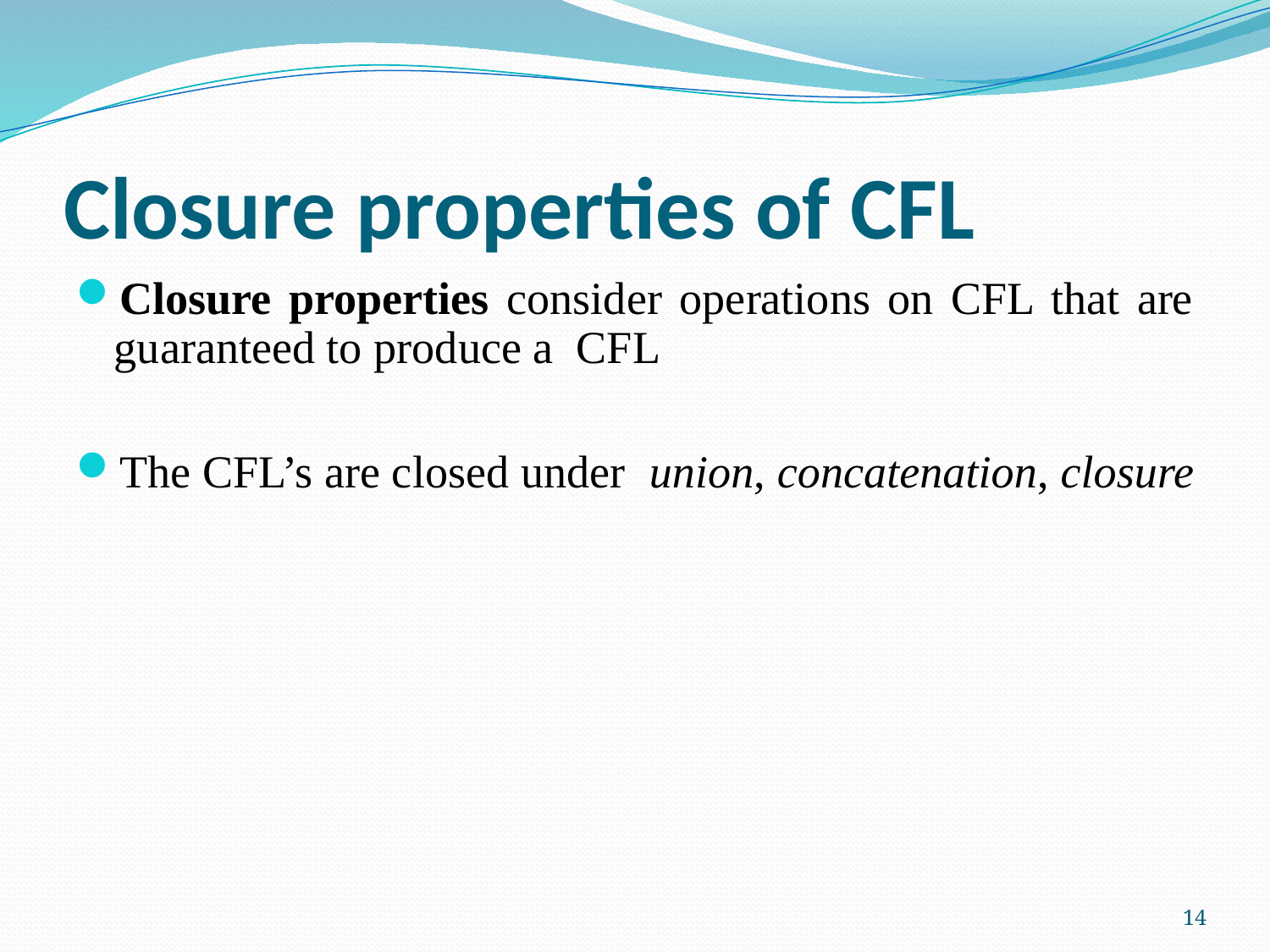

# Closure properties of CFL
Closure properties consider operations on CFL that are guaranteed to produce a  CFL

The CFL’s are closed under  union, concatenation, closure

14